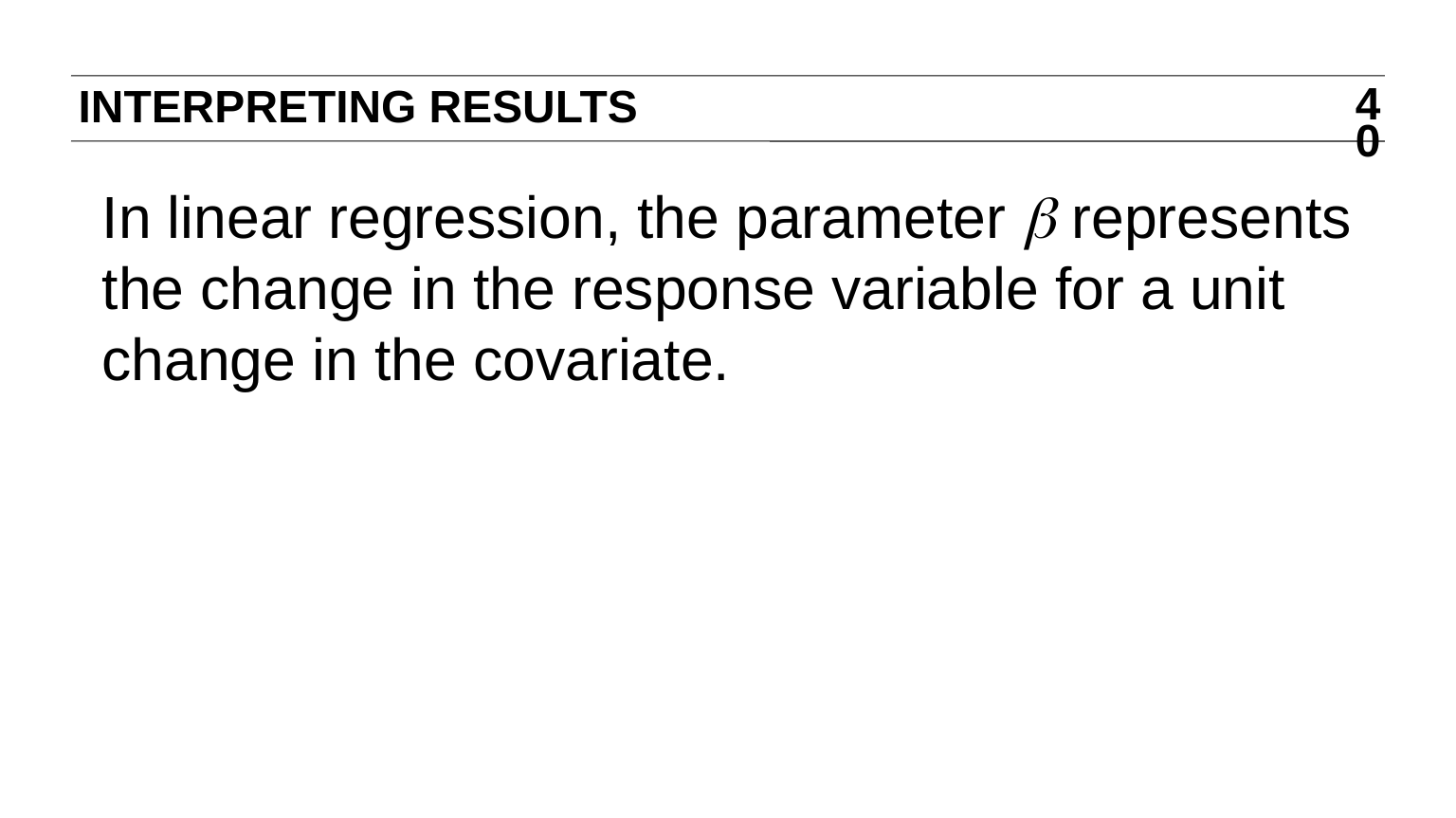

Interpreting results
40
In linear regression, the parameter β represents the change in the response variable for a unit change in the covariate.